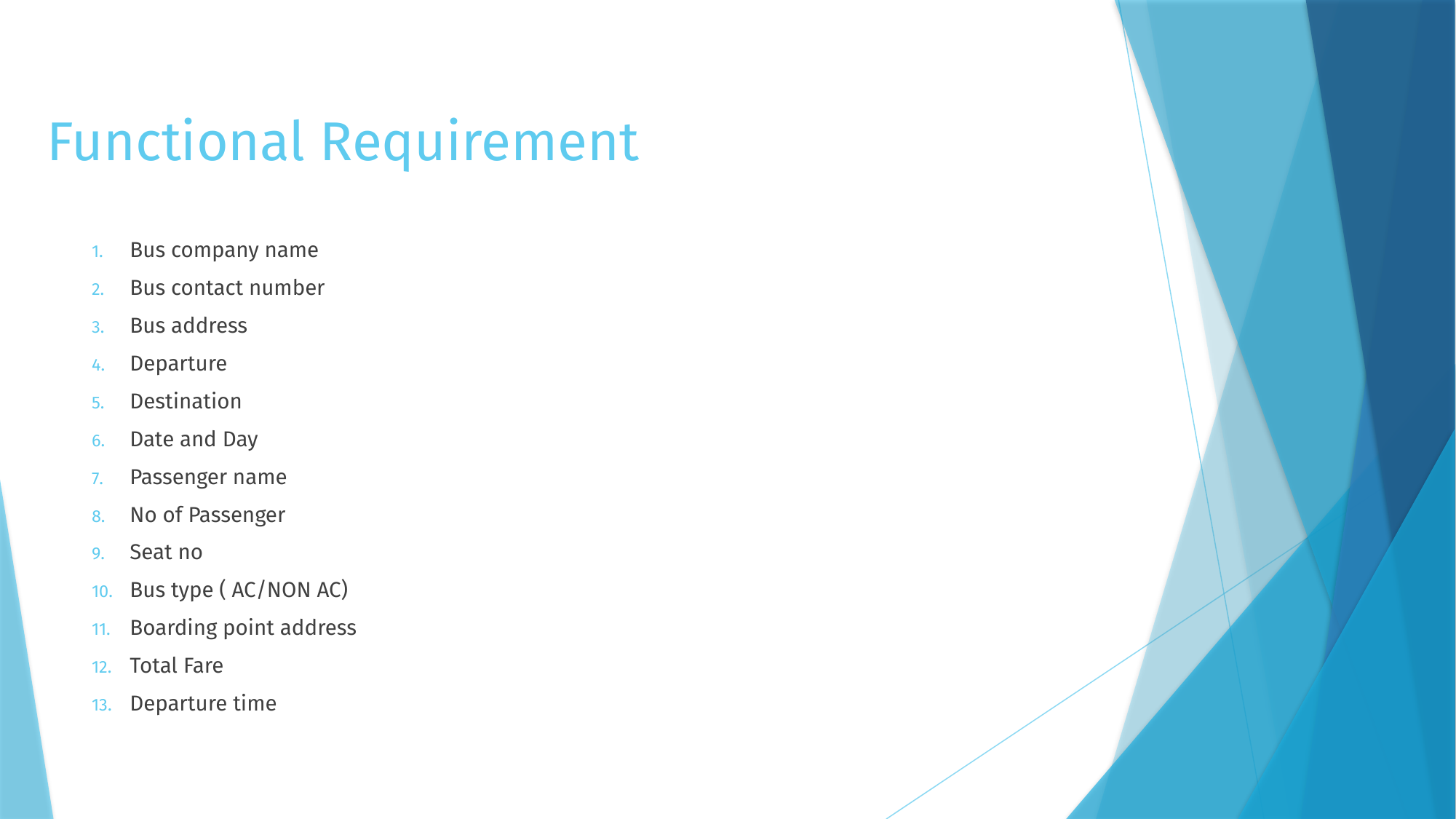

# Functional Requirement
Bus company name
Bus contact number
Bus address
Departure
Destination
Date and Day
Passenger name
No of Passenger
Seat no
Bus type ( AC/NON AC)
Boarding point address
Total Fare
Departure time